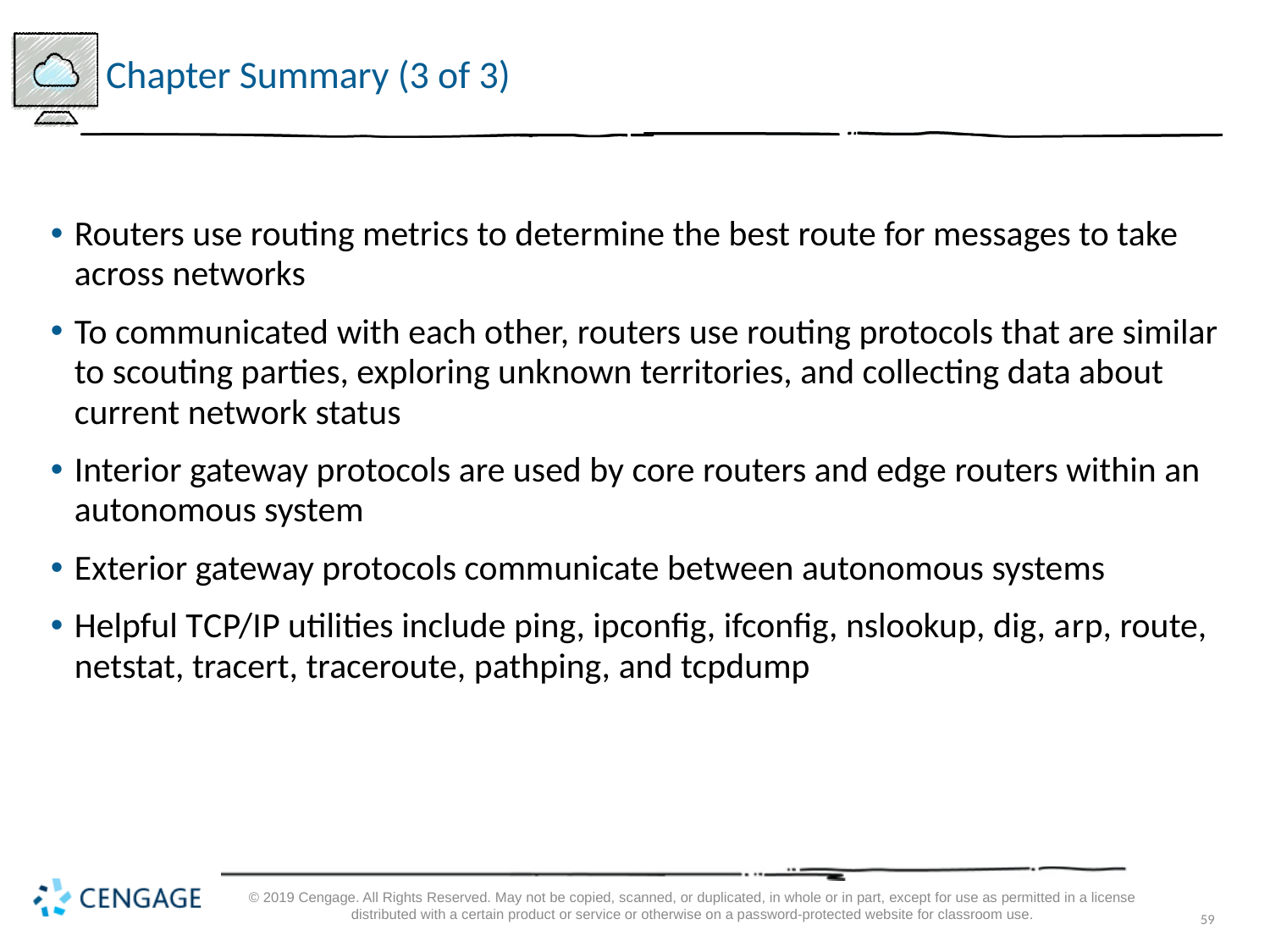

# Chapter Summary (3 of 3)
Routers use routing metrics to determine the best route for messages to take across networks
To communicated with each other, routers use routing protocols that are similar to scouting parties, exploring unknown territories, and collecting data about current network status
Interior gateway protocols are used by core routers and edge routers within an autonomous system
Exterior gateway protocols communicate between autonomous systems
Helpful T C P/I P utilities include ping, ipconfig, ifconfig, nslookup, dig, a r p, route, netstat, tracert, traceroute, pathping, and tcpdump
© 2019 Cengage. All Rights Reserved. May not be copied, scanned, or duplicated, in whole or in part, except for use as permitted in a license distributed with a certain product or service or otherwise on a password-protected website for classroom use.